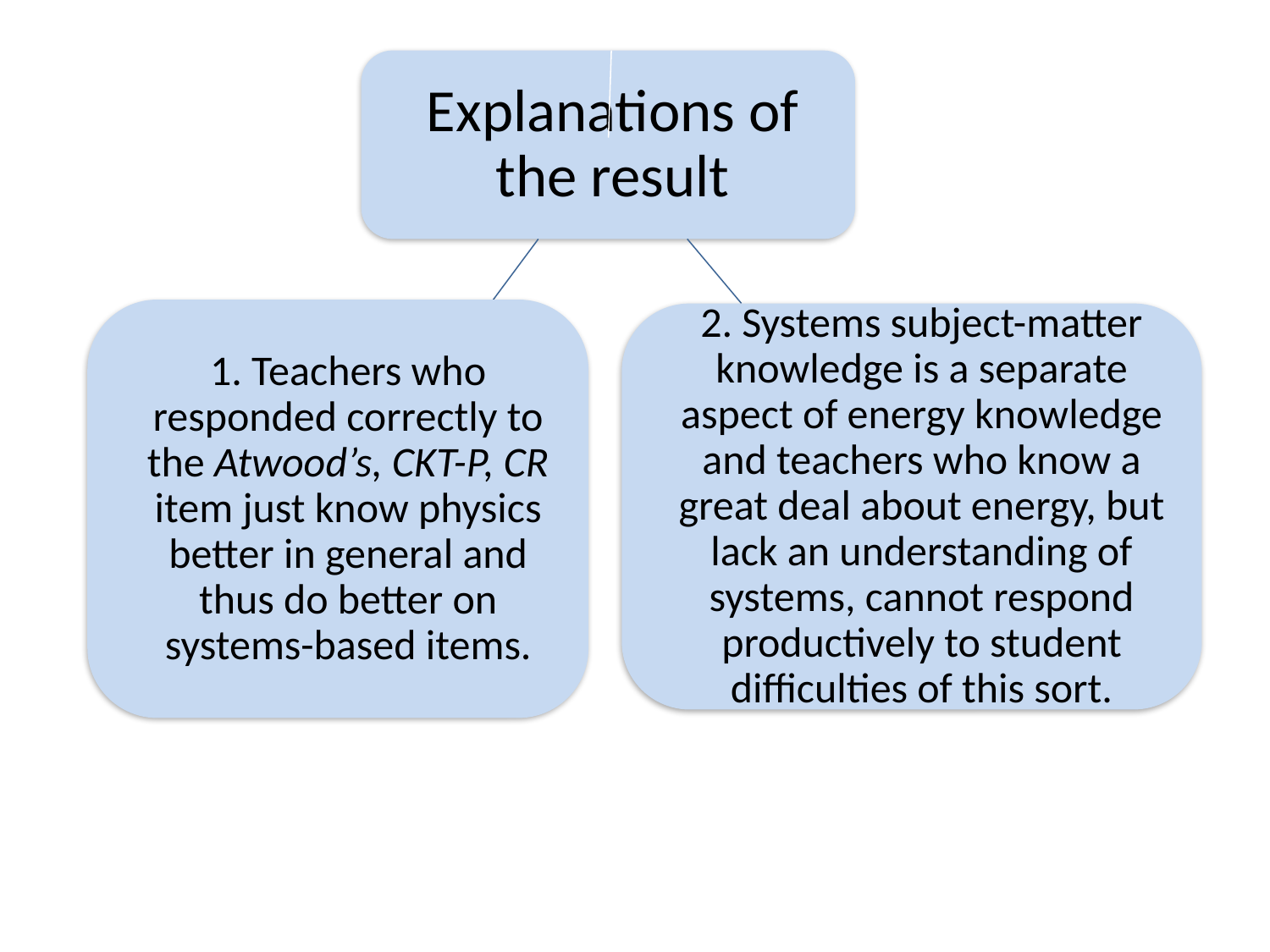

#
Explanations of the result

2. Systems subject-matter knowledge is a separate aspect of energy knowledge and teachers who know a great deal about energy, but lack an understanding of systems, cannot respond productively to student difficulties of this sort.
1. Teachers who responded correctly to the Atwood’s, CKT-P, CR item just know physics better in general and thus do better on systems-based items.